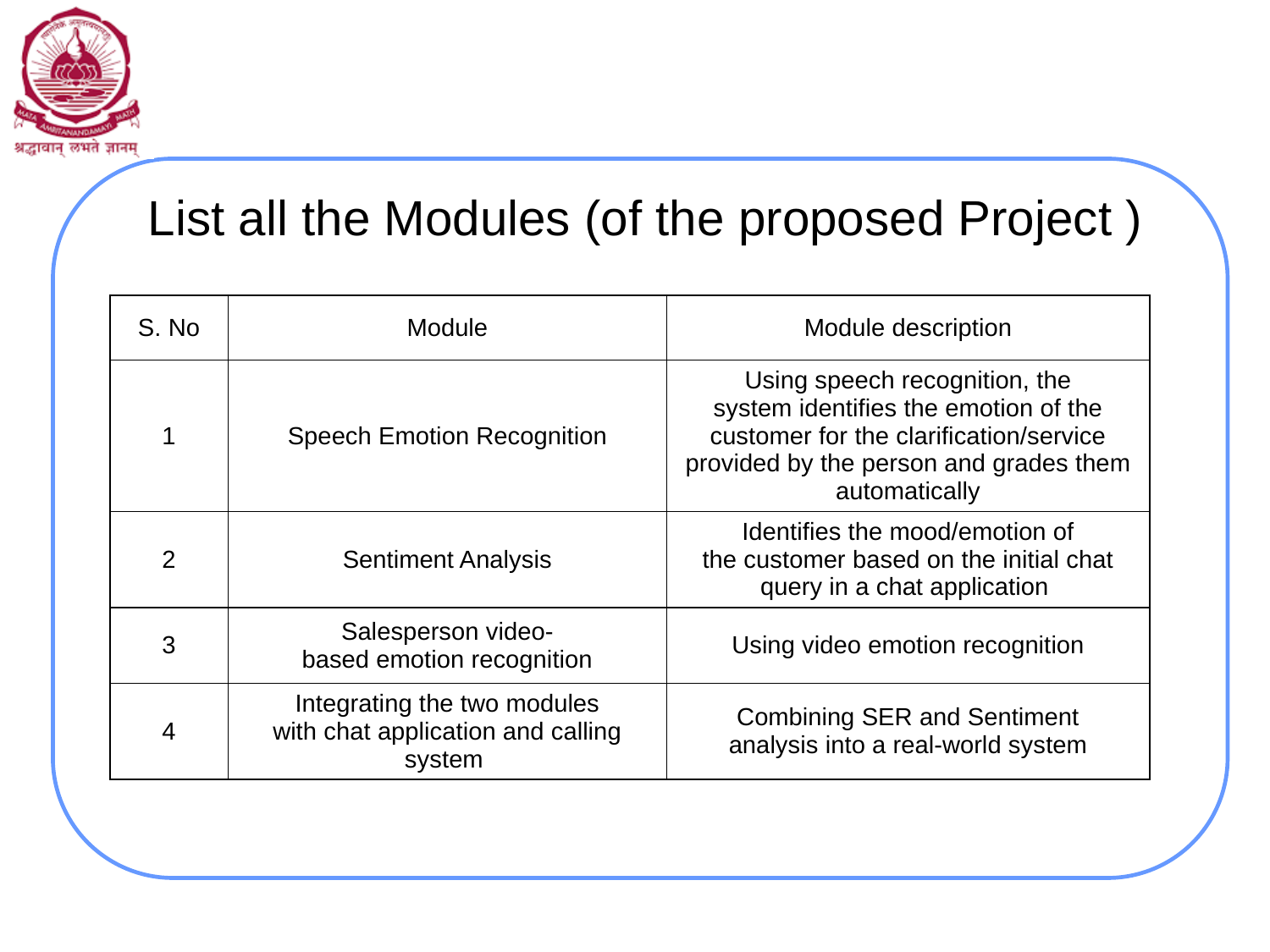

# List all the Modules (of the proposed Project )
| S. No​​ | Module​​ | Module description​​ |
| --- | --- | --- |
| 1​​ | Speech Emotion Recognition​​ | Using speech recognition, the system identifies the emotion of the customer for the clarification/service provided by the person and grades them automatically​​ |
| 2​​ | Sentiment Analysis​​ | Identifies the mood/emotion of the customer based on the initial chat query in a chat application ​​ |
| 3​​ | Salesperson video-based emotion recognition​​ | Using video emotion recognition​​ |
| 4​​ | Integrating the two modules with chat application and calling system ​​ | Combining SER and Sentiment analysis into a real-world system​​ |